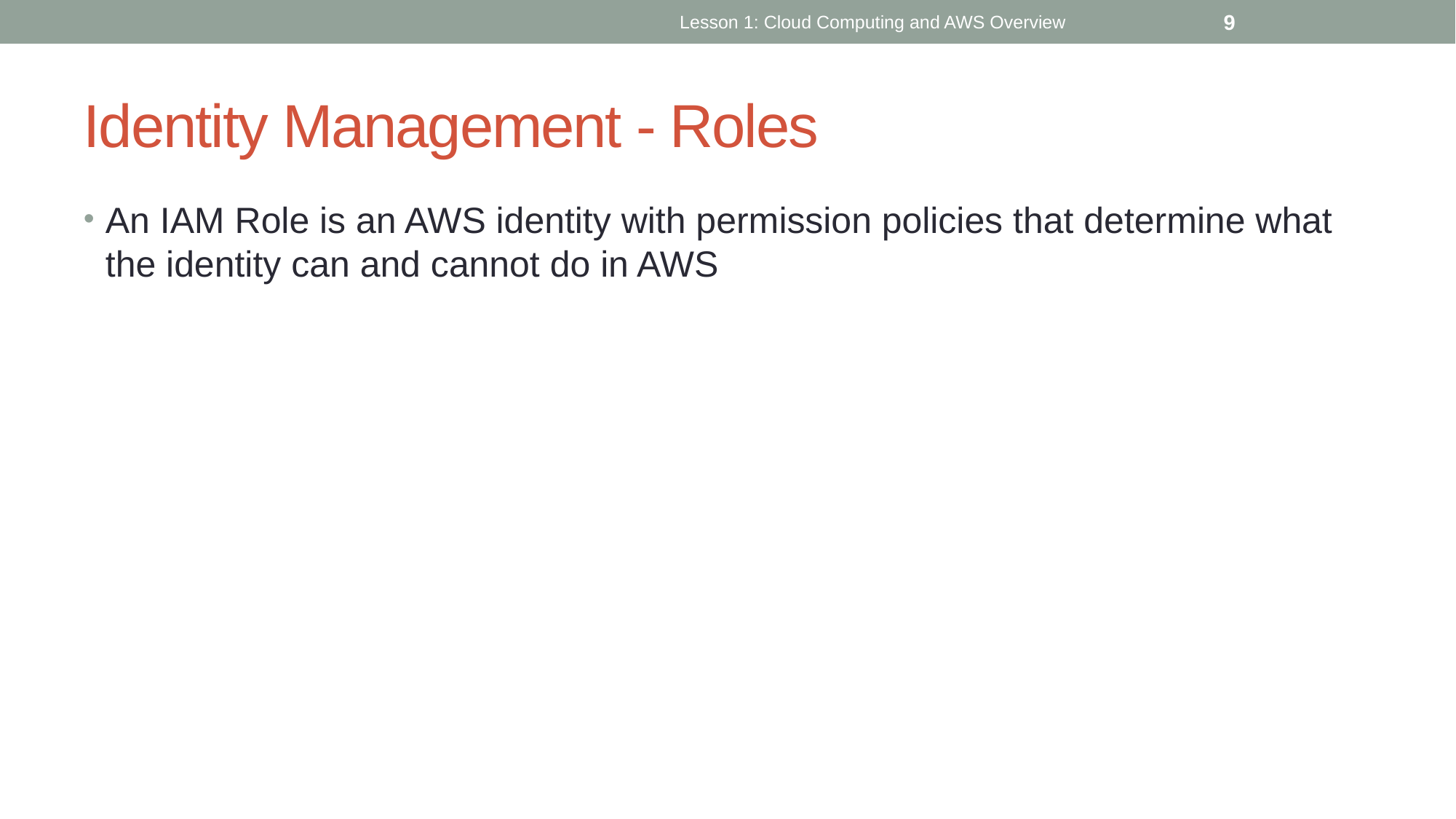

Lesson 1: Cloud Computing and AWS Overview
9
# Identity Management - Roles
An IAM Role is an AWS identity with permission policies that determine what the identity can and cannot do in AWS